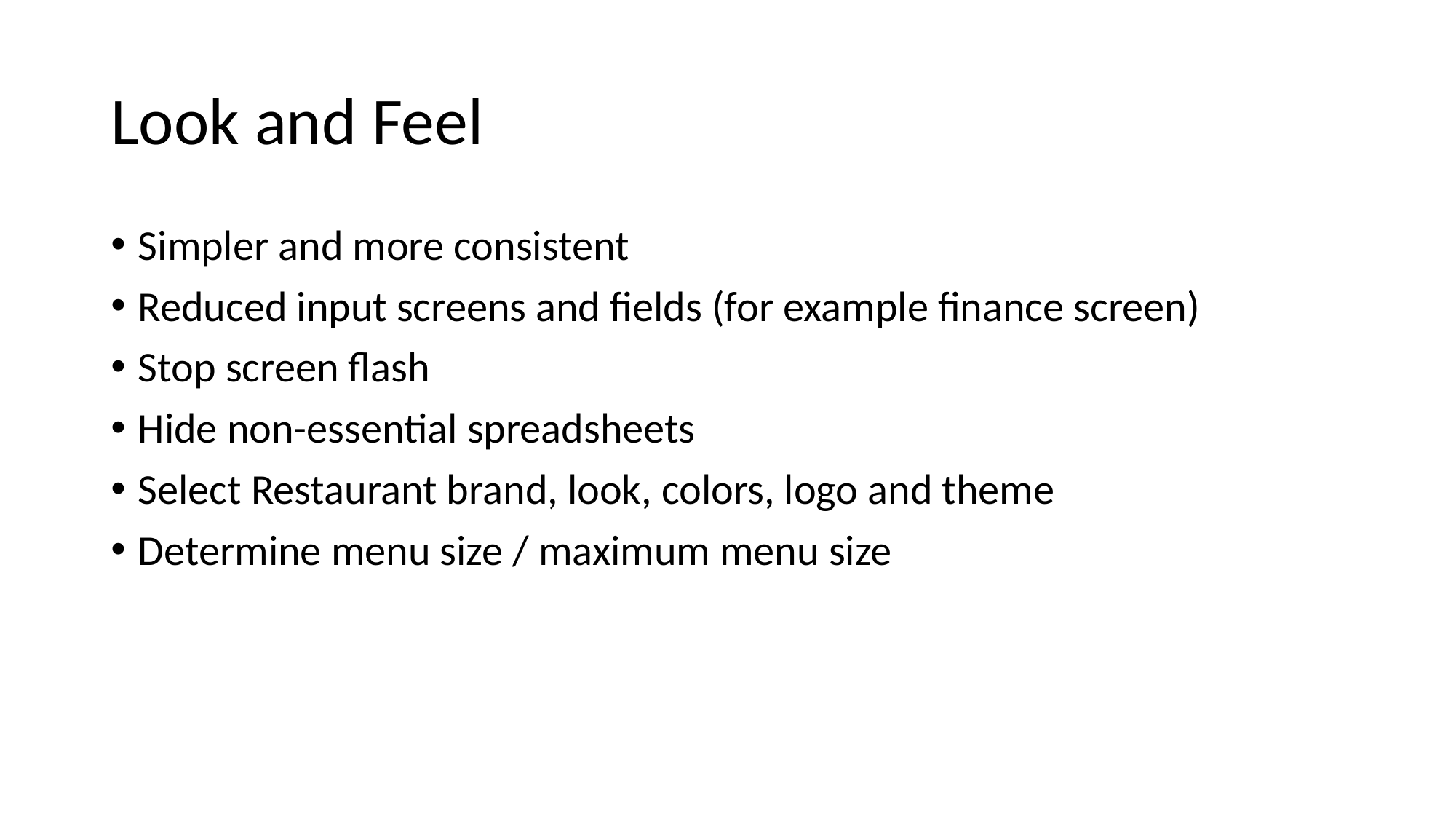

# Look and Feel
Simpler and more consistent
Reduced input screens and fields (for example finance screen)
Stop screen flash
Hide non-essential spreadsheets
Select Restaurant brand, look, colors, logo and theme
Determine menu size / maximum menu size